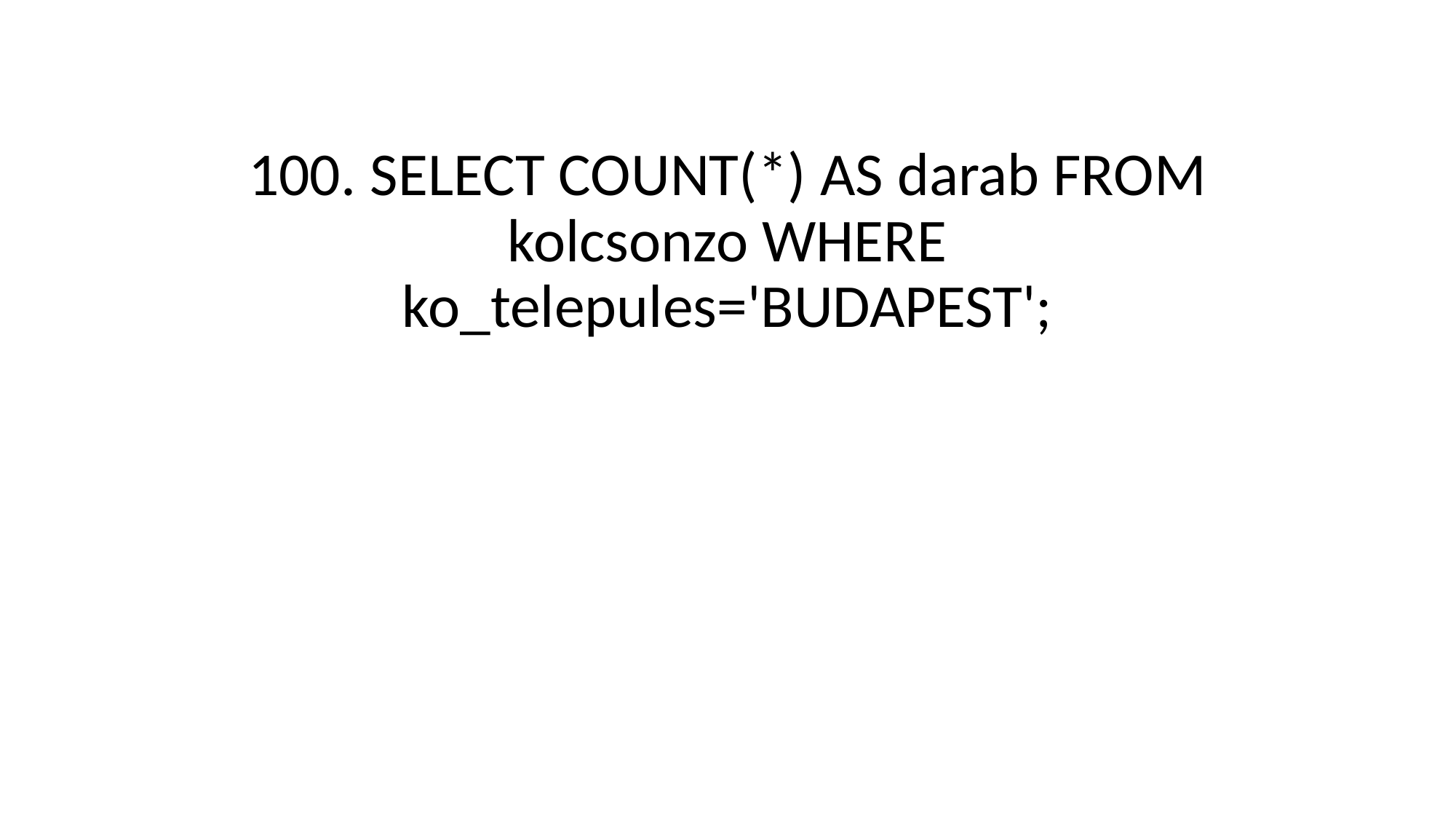

# 100. SELECT COUNT(*) AS darab FROM kolcsonzo WHERE ko_telepules='BUDAPEST';